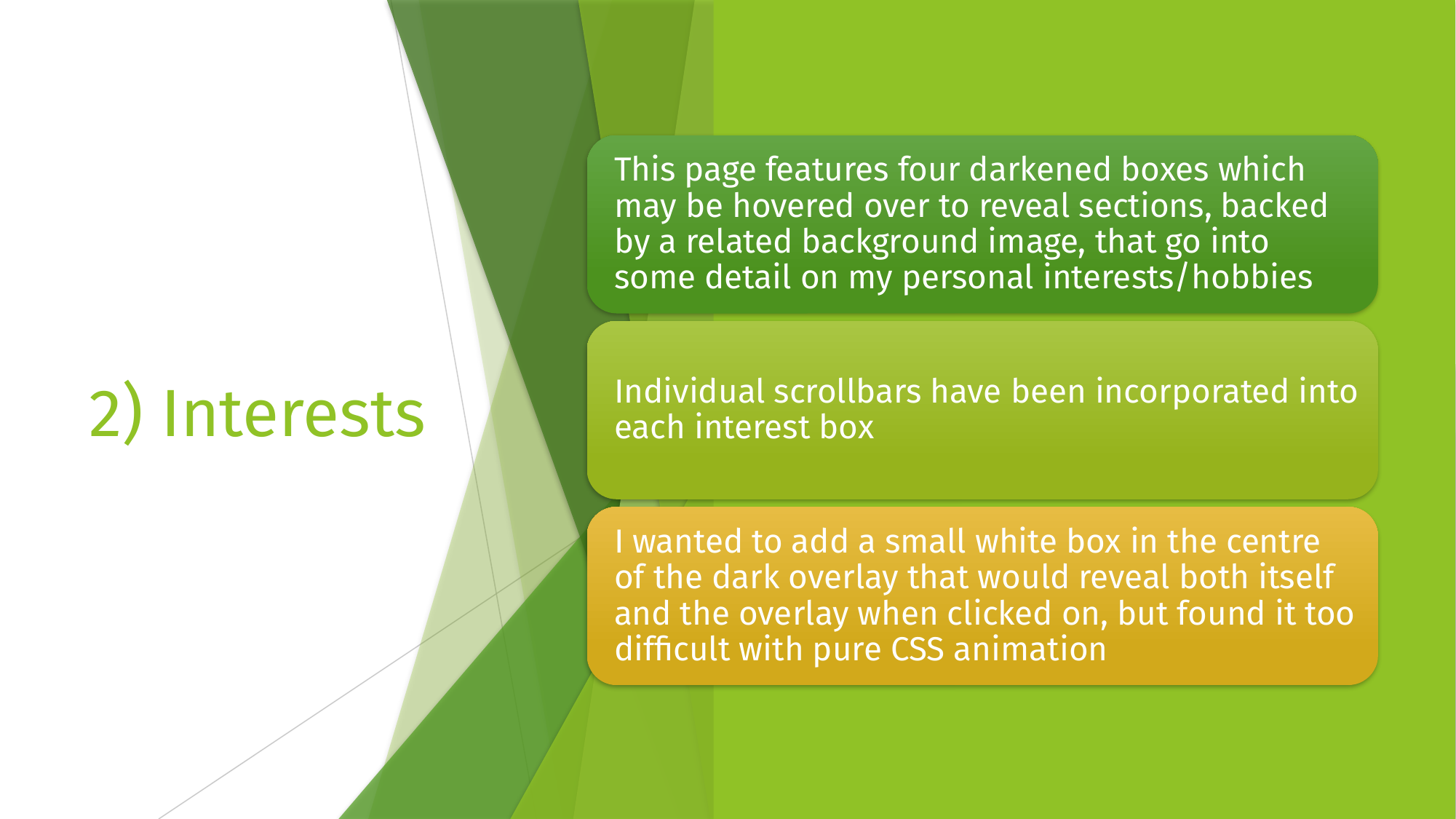

This page features four darkened boxes which may be hovered over to reveal sections, backed by a related background image, that go into some detail on my personal interests/hobbies
Individual scrollbars have been incorporated into each interest box
I wanted to add a small white box in the centre of the dark overlay that would reveal both itself and the overlay when clicked on, but found it too difficult with pure CSS animation
# 2) Interests